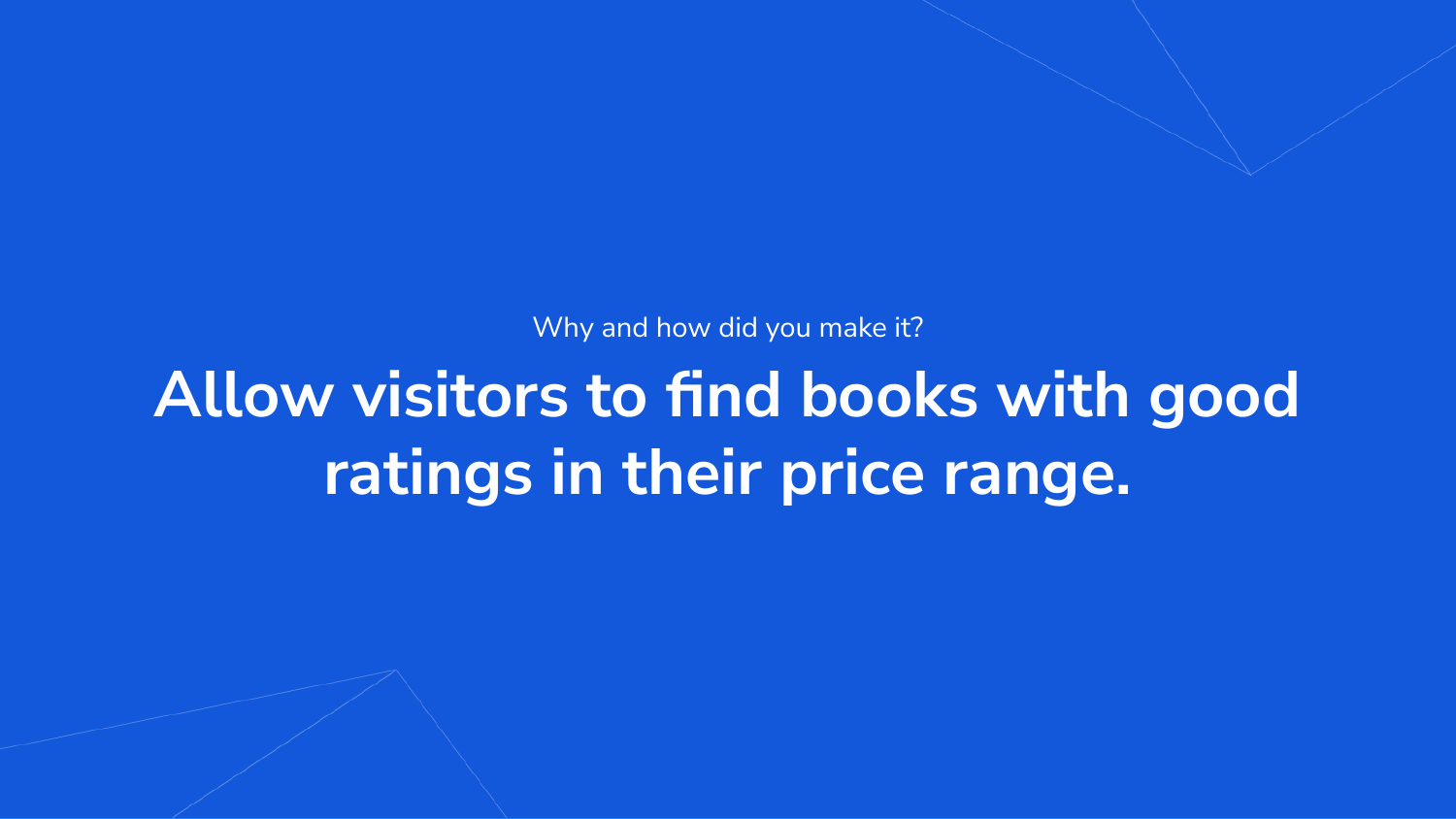

Why and how did you make it?
# Allow visitors to find books with good ratings in their price range.